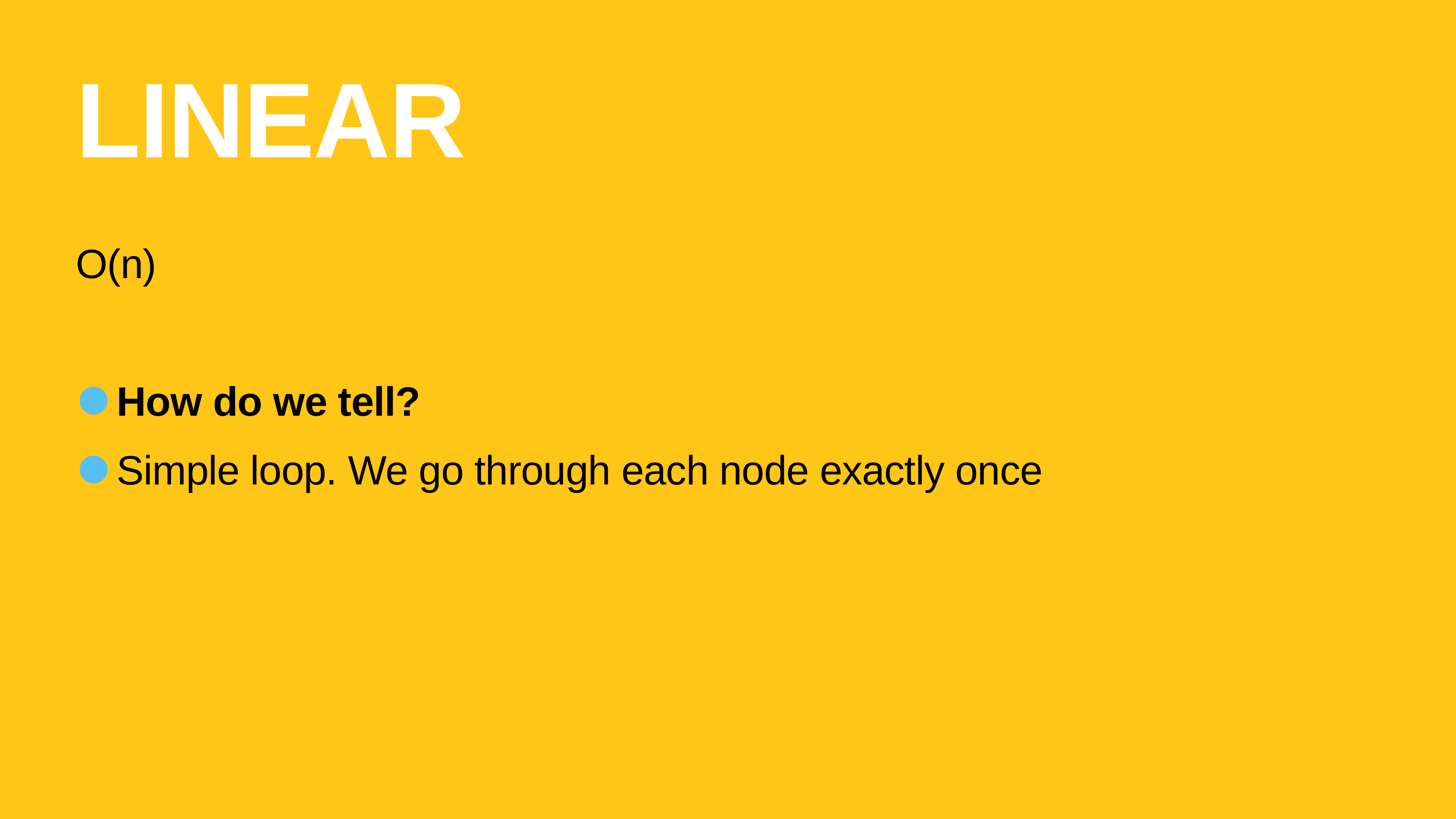

# linear
O(n)

How do we tell?
Simple loop. We go through each node exactly once